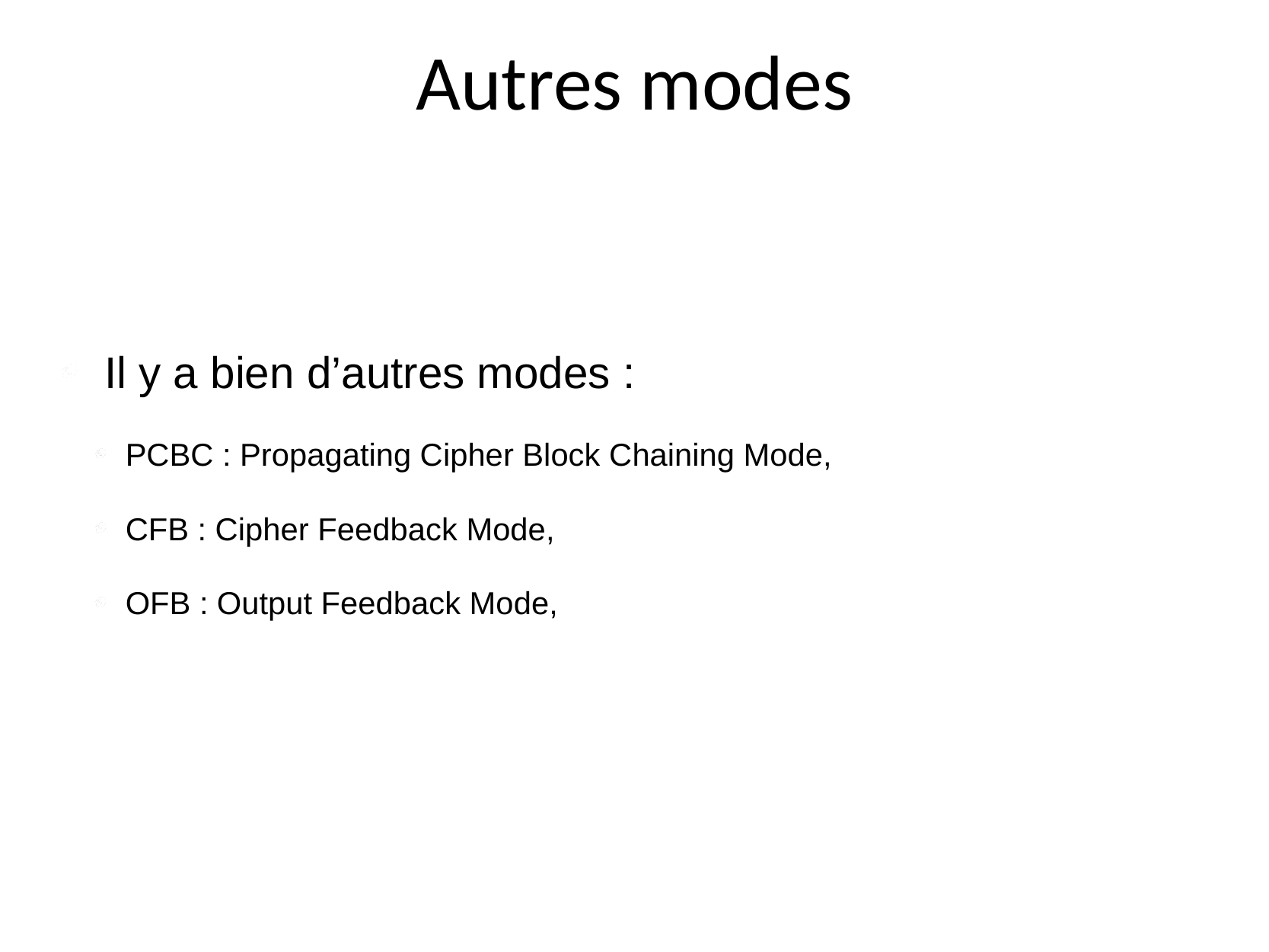

# Autres modes
Il y a bien d’autres modes :
PCBC : Propagating Cipher Block Chaining Mode,
CFB : Cipher Feedback Mode,
OFB : Output Feedback Mode,